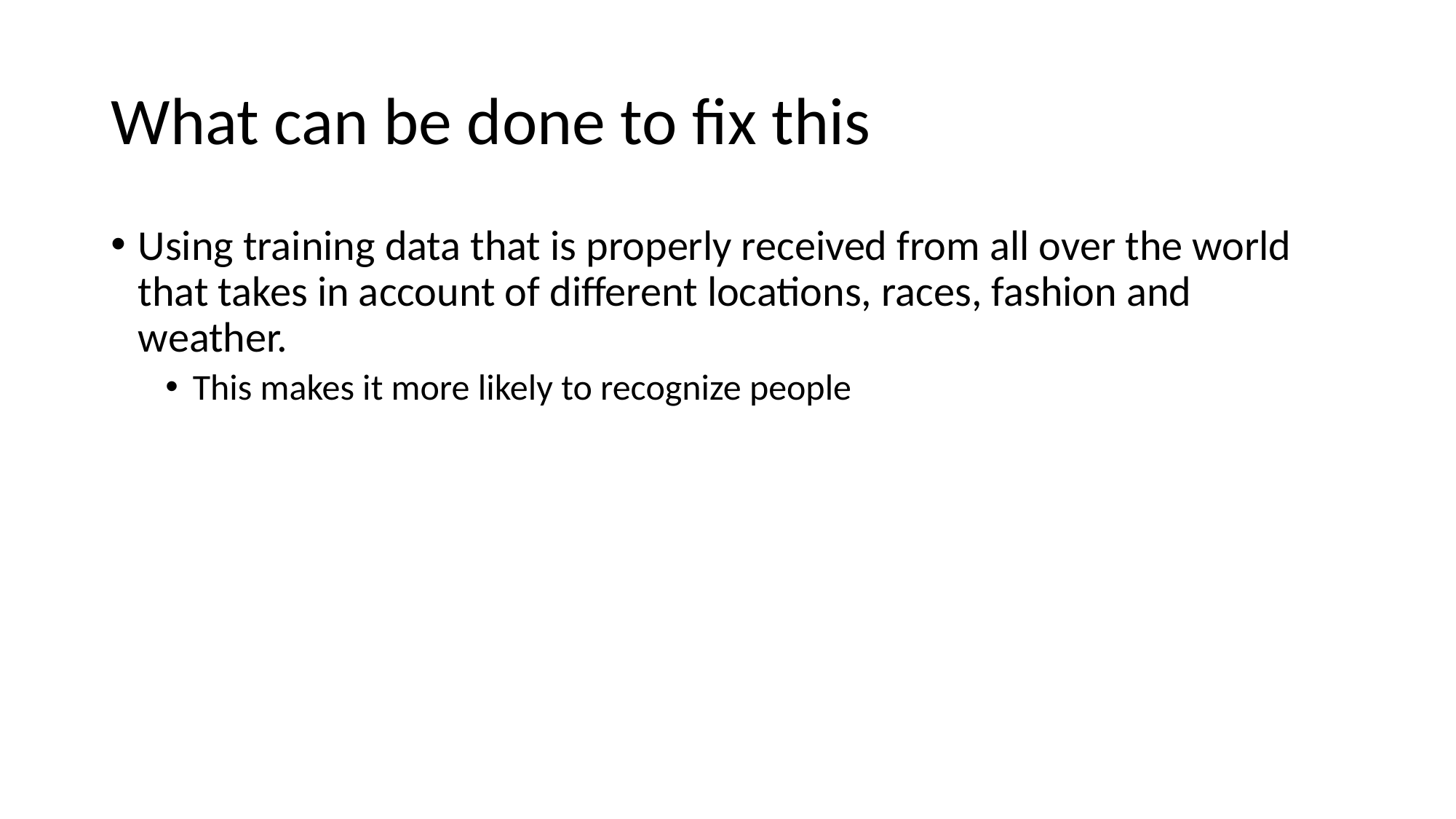

# What can be done to fix this
Using training data that is properly received from all over the world that takes in account of different locations, races, fashion and weather.
This makes it more likely to recognize people